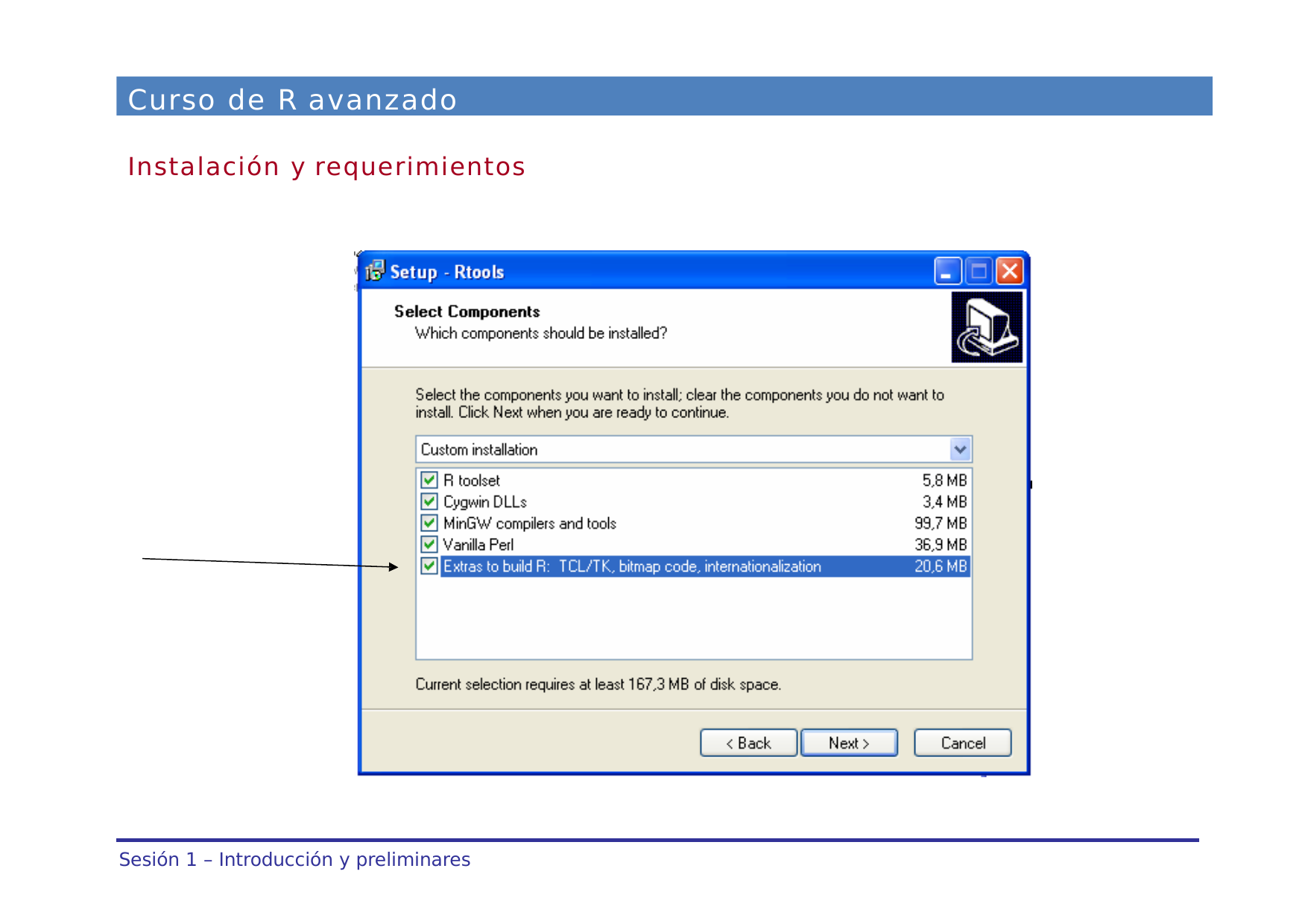

Curso de R avanzado
Instalación y requerimientos

Sesión 1 – Introducción y preliminares